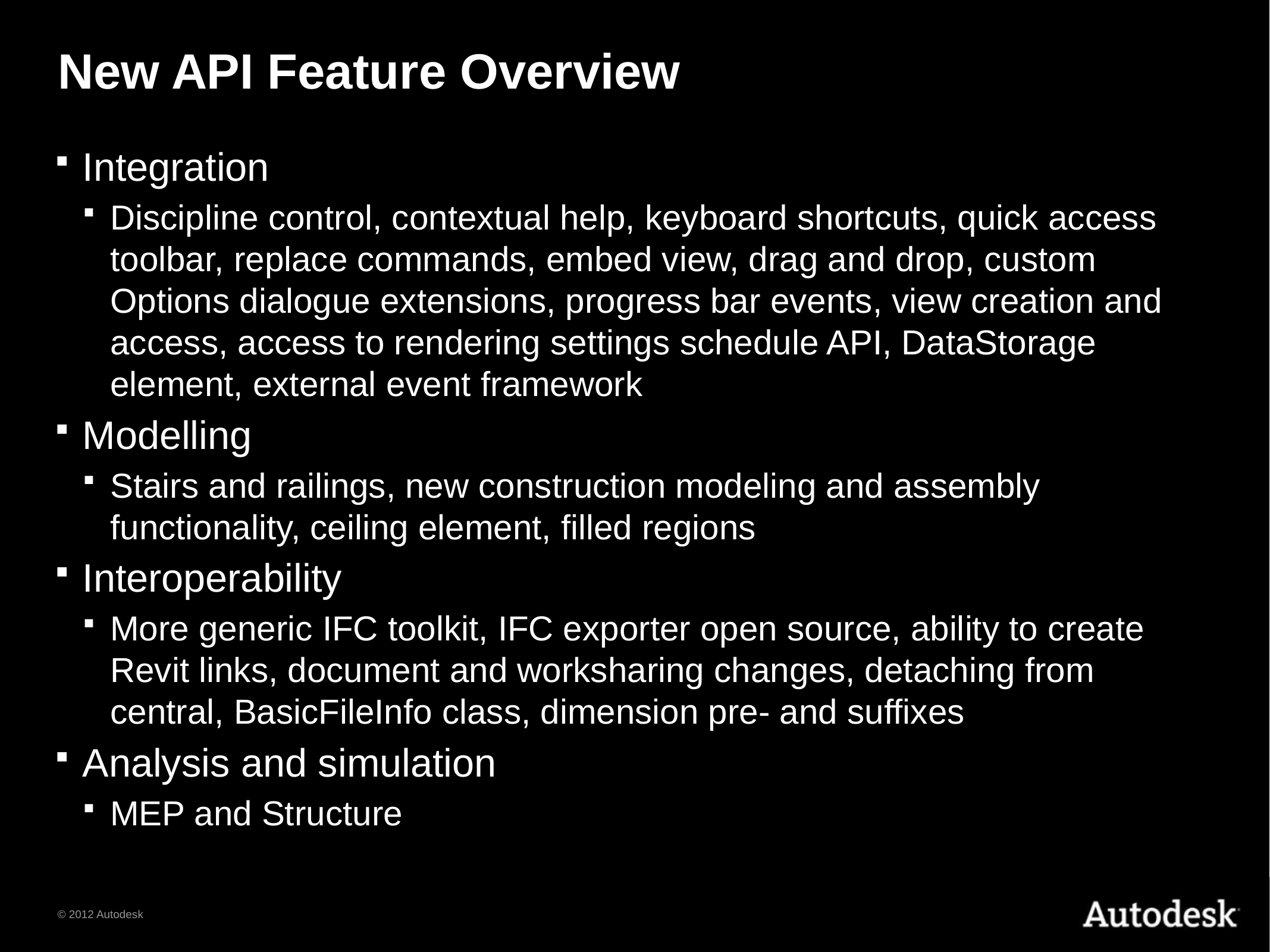

# New API Feature Overview
Integration
Discipline control, contextual help, keyboard shortcuts, quick access toolbar, replace commands, embed view, drag and drop, custom Options dialogue extensions, progress bar events, view creation and access, access to rendering settings schedule API, DataStorage element, external event framework
Modelling
Stairs and railings, new construction modeling and assembly functionality, ceiling element, filled regions
Interoperability
More generic IFC toolkit, IFC exporter open source, ability to create Revit links, document and worksharing changes, detaching from central, BasicFileInfo class, dimension pre- and suffixes
Analysis and simulation
MEP and Structure